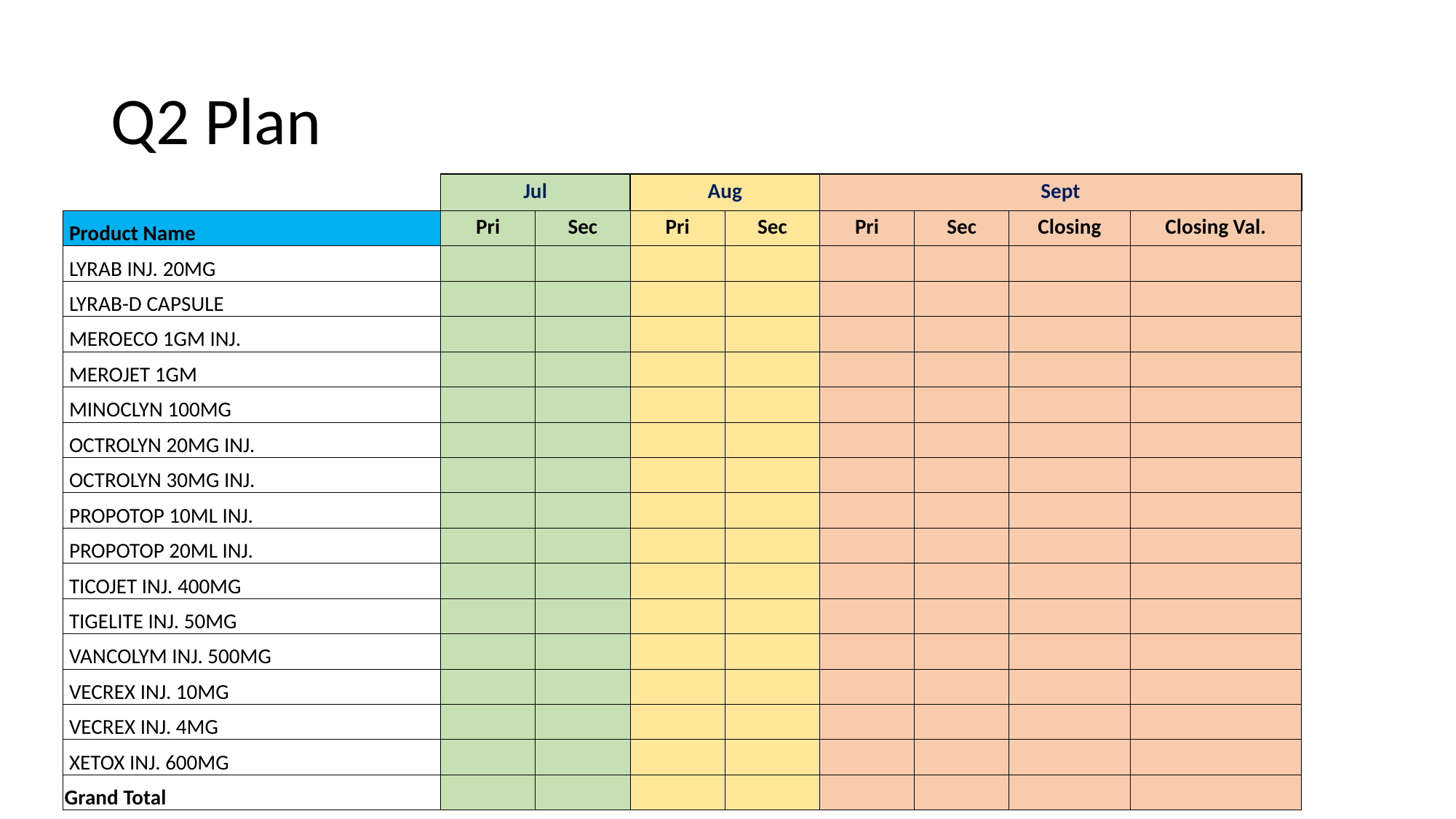

# Q2 Plan
|  | Jul |  | Aug |  | Sept |  |  |  |
| --- | --- | --- | --- | --- | --- | --- | --- | --- |
| Product Name | Pri | Sec | Pri | Sec | Pri | Sec | Closing | Closing Val. |
| LYRAB INJ. 20MG |  |  |  |  |  |  |  |  |
| LYRAB-D CAPSULE |  |  |  |  |  |  |  |  |
| MEROECO 1GM INJ. |  |  |  |  |  |  |  |  |
| MEROJET 1GM |  |  |  |  |  |  |  |  |
| MINOCLYN 100MG |  |  |  |  |  |  |  |  |
| OCTROLYN 20MG INJ. |  |  |  |  |  |  |  |  |
| OCTROLYN 30MG INJ. |  |  |  |  |  |  |  |  |
| PROPOTOP 10ML INJ. |  |  |  |  |  |  |  |  |
| PROPOTOP 20ML INJ. |  |  |  |  |  |  |  |  |
| TICOJET INJ. 400MG |  |  |  |  |  |  |  |  |
| TIGELITE INJ. 50MG |  |  |  |  |  |  |  |  |
| VANCOLYM INJ. 500MG |  |  |  |  |  |  |  |  |
| VECREX INJ. 10MG |  |  |  |  |  |  |  |  |
| VECREX INJ. 4MG |  |  |  |  |  |  |  |  |
| XETOX INJ. 600MG |  |  |  |  |  |  |  |  |
| Grand Total |  |  |  |  |  |  |  |  |